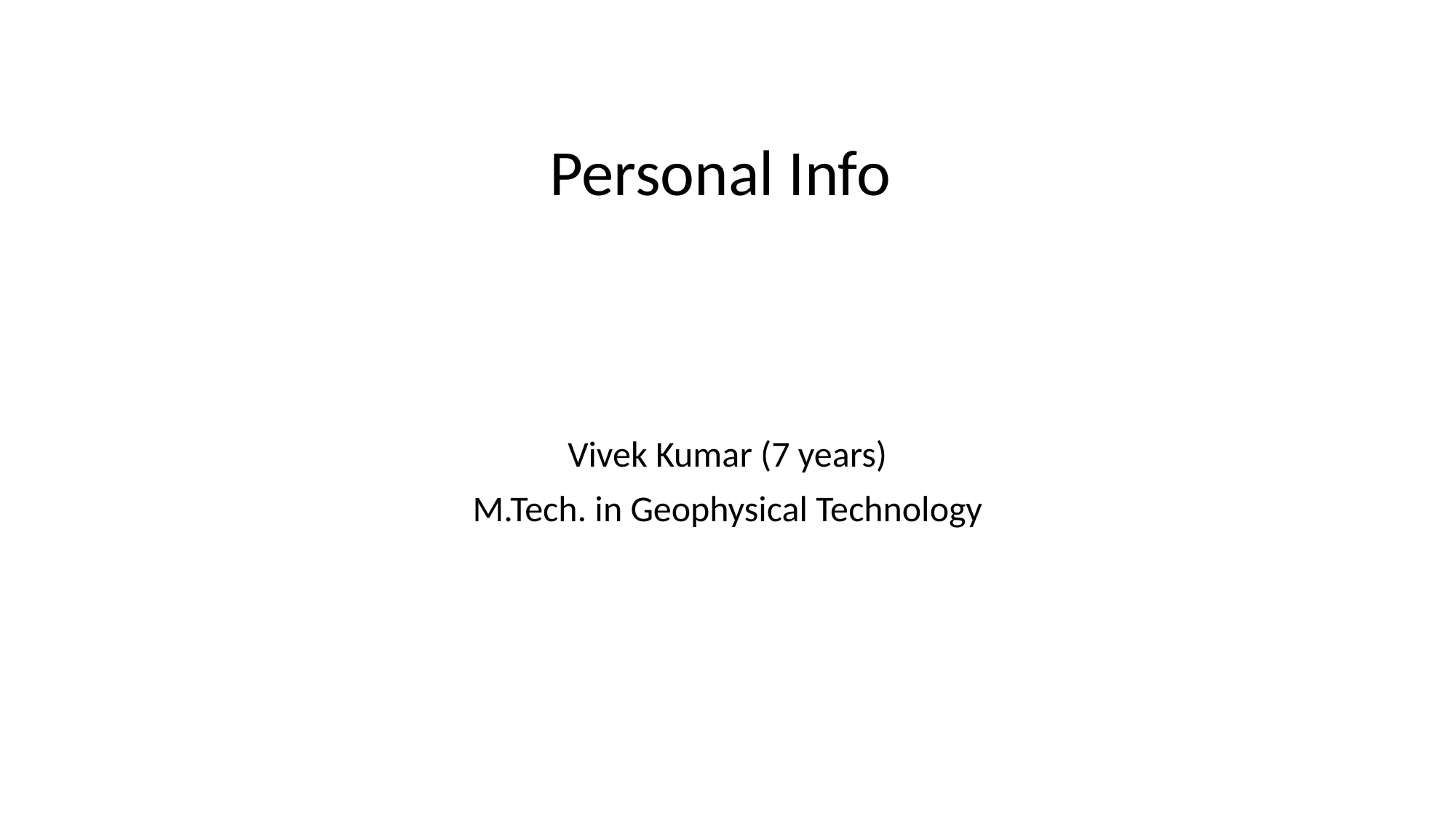

# Personal Info
Vivek Kumar (7 years)
M.Tech. in Geophysical Technology